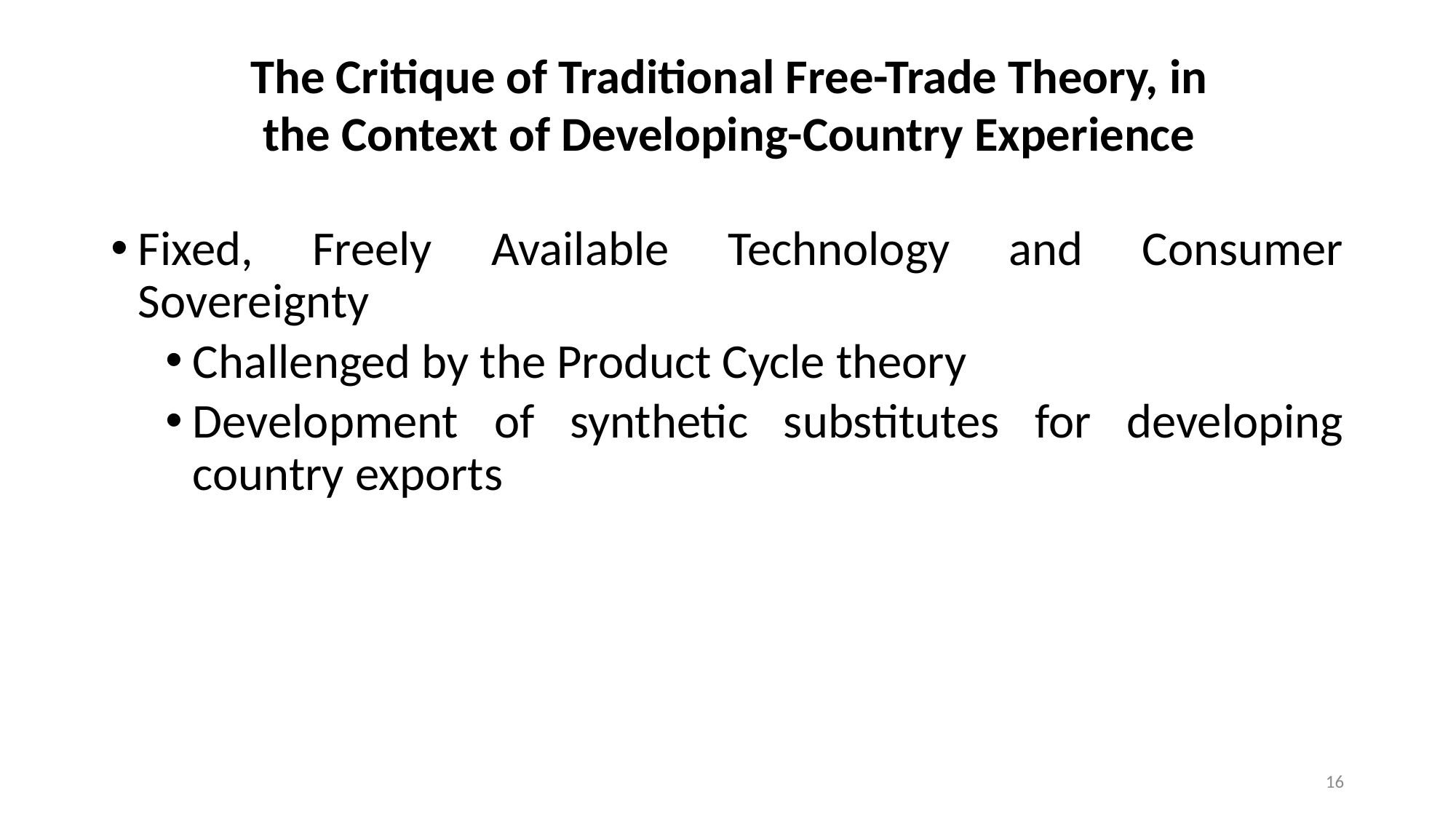

Fixed, Freely Available Technology and Consumer Sovereignty
Challenged by the Product Cycle theory
Development of synthetic substitutes for developing country exports

The Critique of Traditional Free-Trade Theory, in the Context of Developing-Country Experience
16